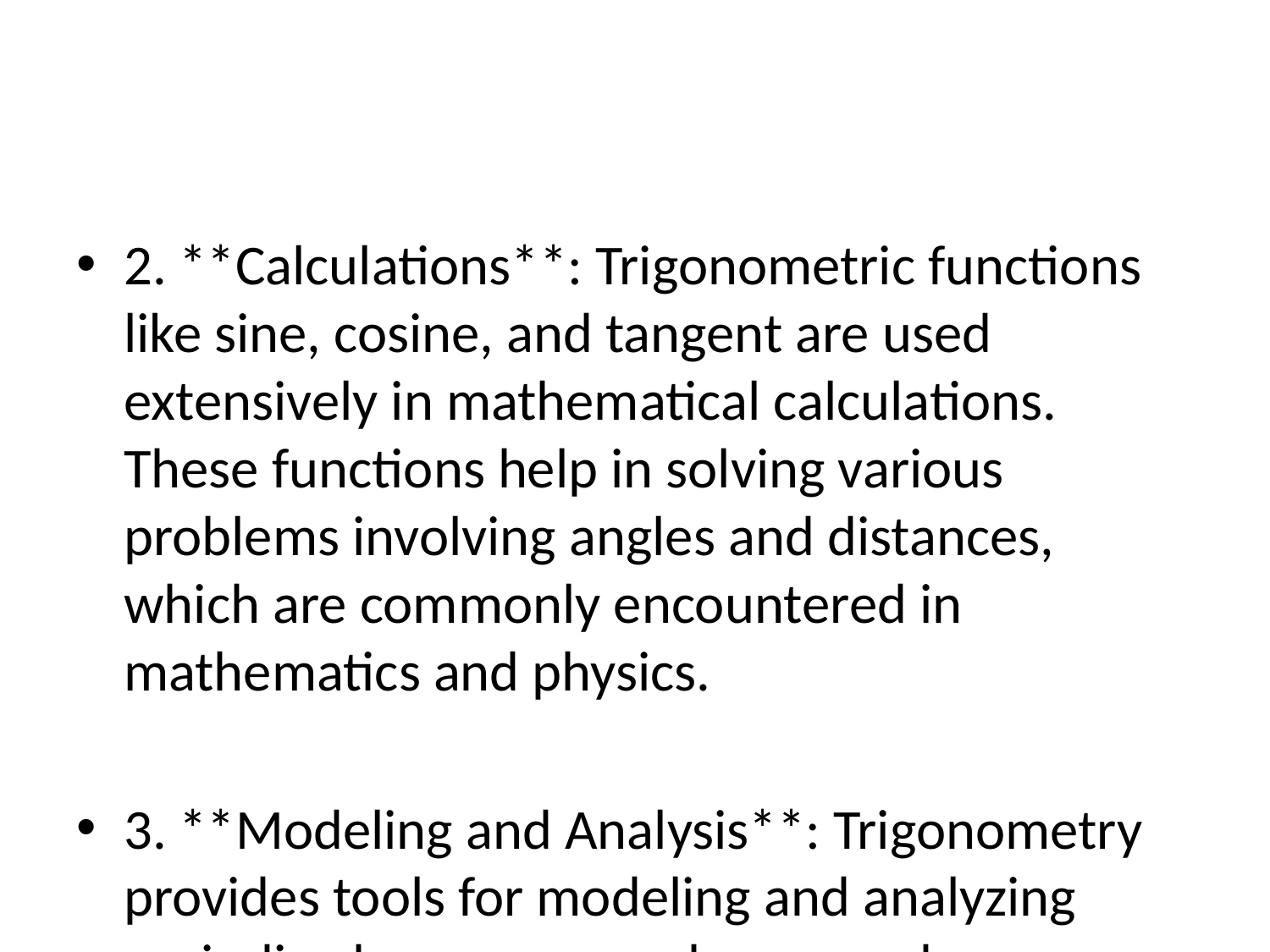

#
2. **Calculations**: Trigonometric functions like sine, cosine, and tangent are used extensively in mathematical calculations. These functions help in solving various problems involving angles and distances, which are commonly encountered in mathematics and physics.

3. **Modeling and Analysis**: Trigonometry provides tools for modeling and analyzing periodic phenomena such as sound waves, light waves, and electromagnetic waves. It helps in understanding the behavior of these phenomena through the use of trigonometric functions.